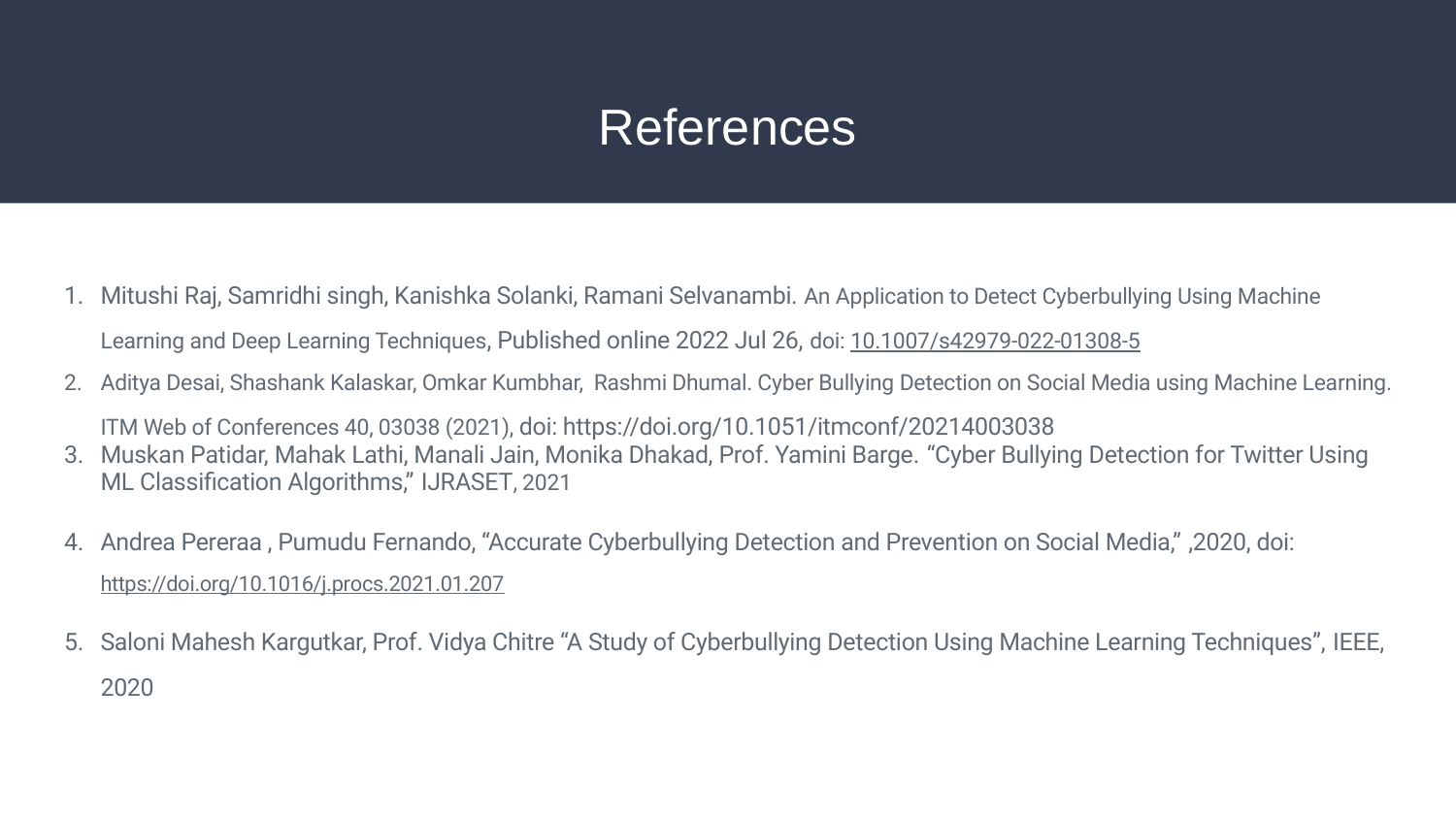

# References
Mitushi Raj, Samridhi singh, Kanishka Solanki, Ramani Selvanambi. An Application to Detect Cyberbullying Using Machine Learning and Deep Learning Techniques, Published online 2022 Jul 26, doi: 10.1007/s42979-022-01308-5
Aditya Desai, Shashank Kalaskar, Omkar Kumbhar,  Rashmi Dhumal. Cyber Bullying Detection on Social Media using Machine Learning. ITM Web of Conferences 40, 03038 (2021), doi: https://doi.org/10.1051/itmconf/20214003038
Muskan Patidar, Mahak Lathi, Manali Jain, Monika Dhakad, Prof. Yamini Barge. “Cyber Bullying Detection for Twitter Using ML Classification Algorithms,” IJRASET, 2021
Andrea Pereraa , Pumudu Fernando, “Accurate Cyberbullying Detection and Prevention on Social Media,” ,2020, doi: https://doi.org/10.1016/j.procs.2021.01.207
Saloni Mahesh Kargutkar, Prof. Vidya Chitre “A Study of Cyberbullying Detection Using Machine Learning Techniques”, IEEE, 2020